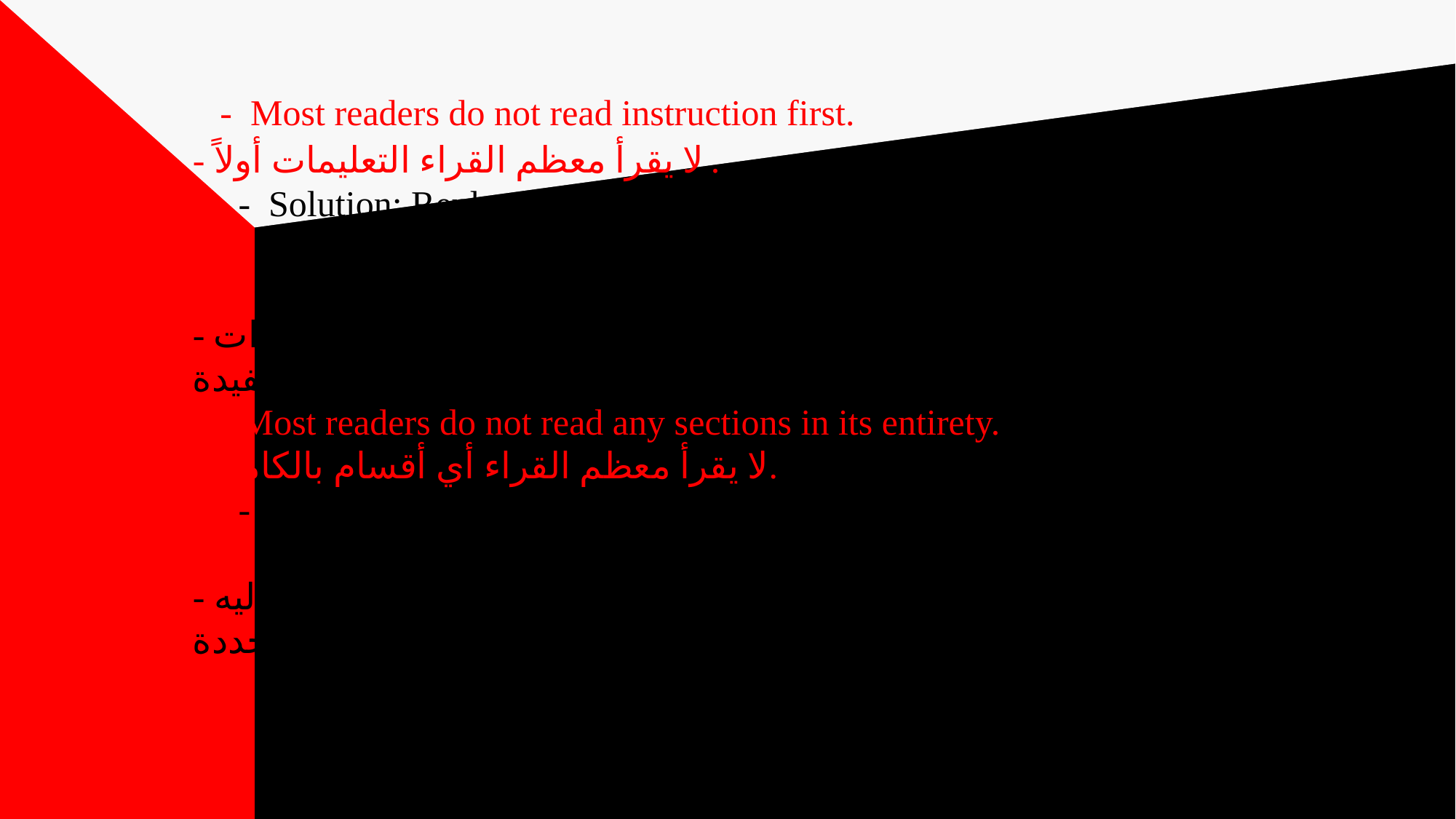

# -  Most readers do not read instruction first. - لا يقرأ معظم القراء التعليمات أولاً. -  Solution: Replace introduction with information about users needs, special documents features, or helpful routing information. - الحل: استبدل المقدمة بمعلومات حول احتياجات المستخدمين، أو ميزات المستندات الخاصة، أو معلومات التوجيه المفيدة. -  Most readers do not read any sections in its entirety. - لا يقرأ معظم القراء أي أقسام بالكامل. -  Solution: Tell users which section to go for particular tasks/problems. - الحل: أخبر المستخدمين بالقسم الذي يجب عليهم الانتقال إليه للمهام/المشاكل المحددة.